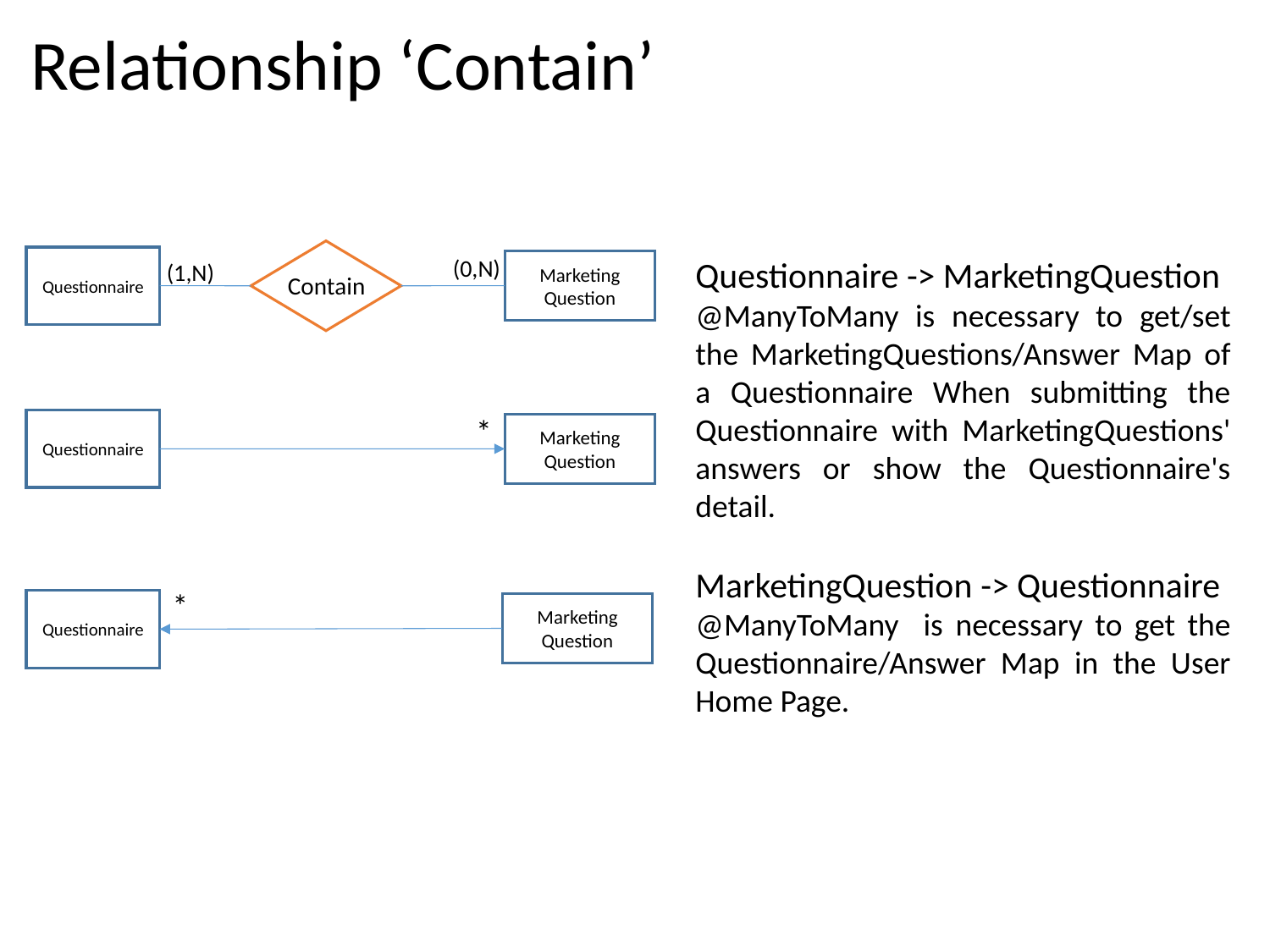

Relationship ‘Contain’

(0,N)
Questionnaire -> MarketingQuestion
@ManyToMany is necessary to get/set the MarketingQuestions/Answer Map of a Questionnaire When submitting the Questionnaire with MarketingQuestions' answers or show the Questionnaire's detail.

MarketingQuestion -> Questionnaire
@ManyToMany  is necessary to get the Questionnaire/Answer Map in the User Home Page.
Questionnaire
(1,N)
Marketing Question
Contain
*
Questionnaire
Marketing Question
*
Questionnaire
Marketing Question